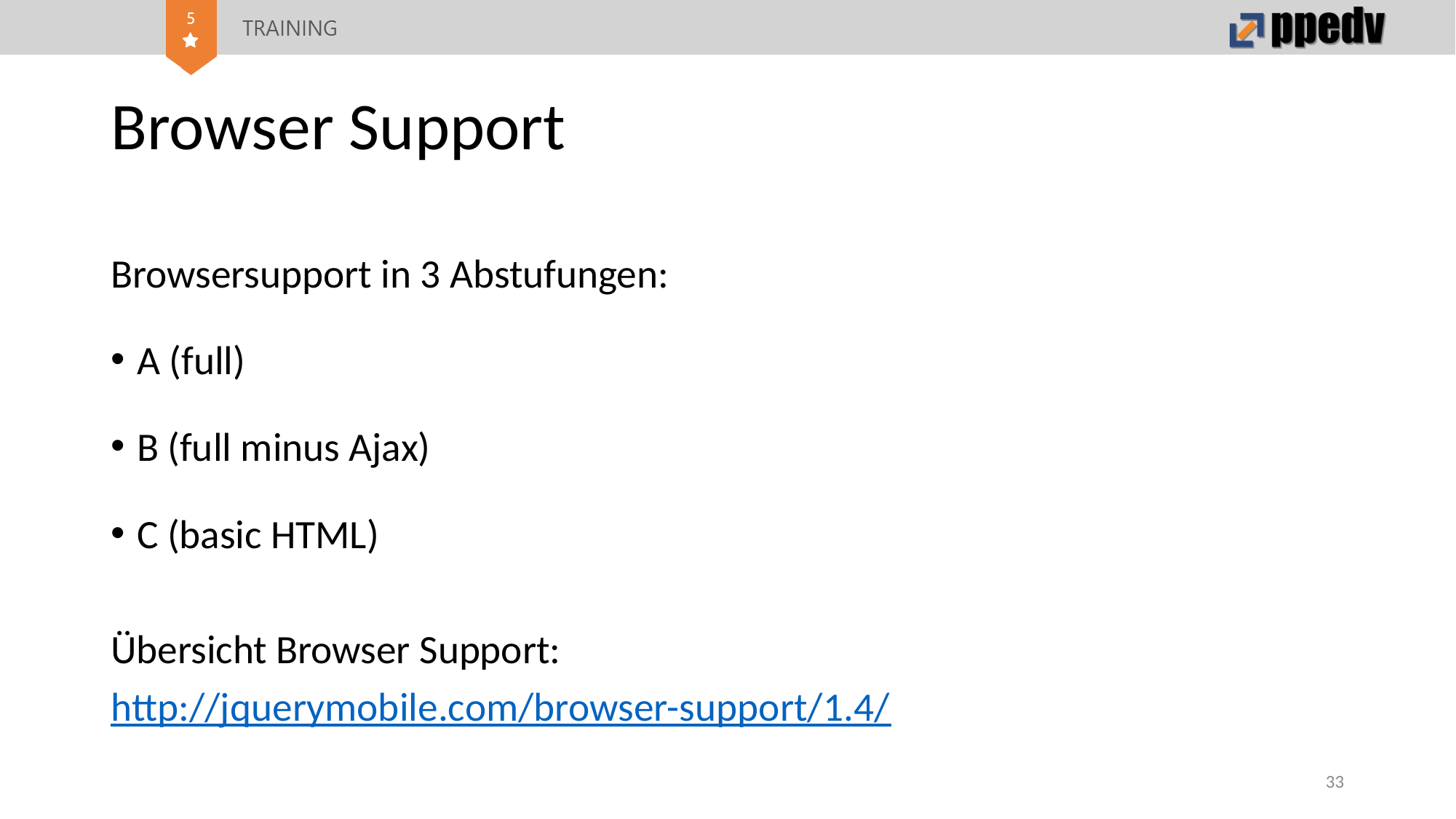

# Browser Support
Browsersupport in 3 Abstufungen:
A (full)
B (full minus Ajax)
C (basic HTML)

Übersicht Browser Support:
http://jquerymobile.com/browser-support/1.4/

33